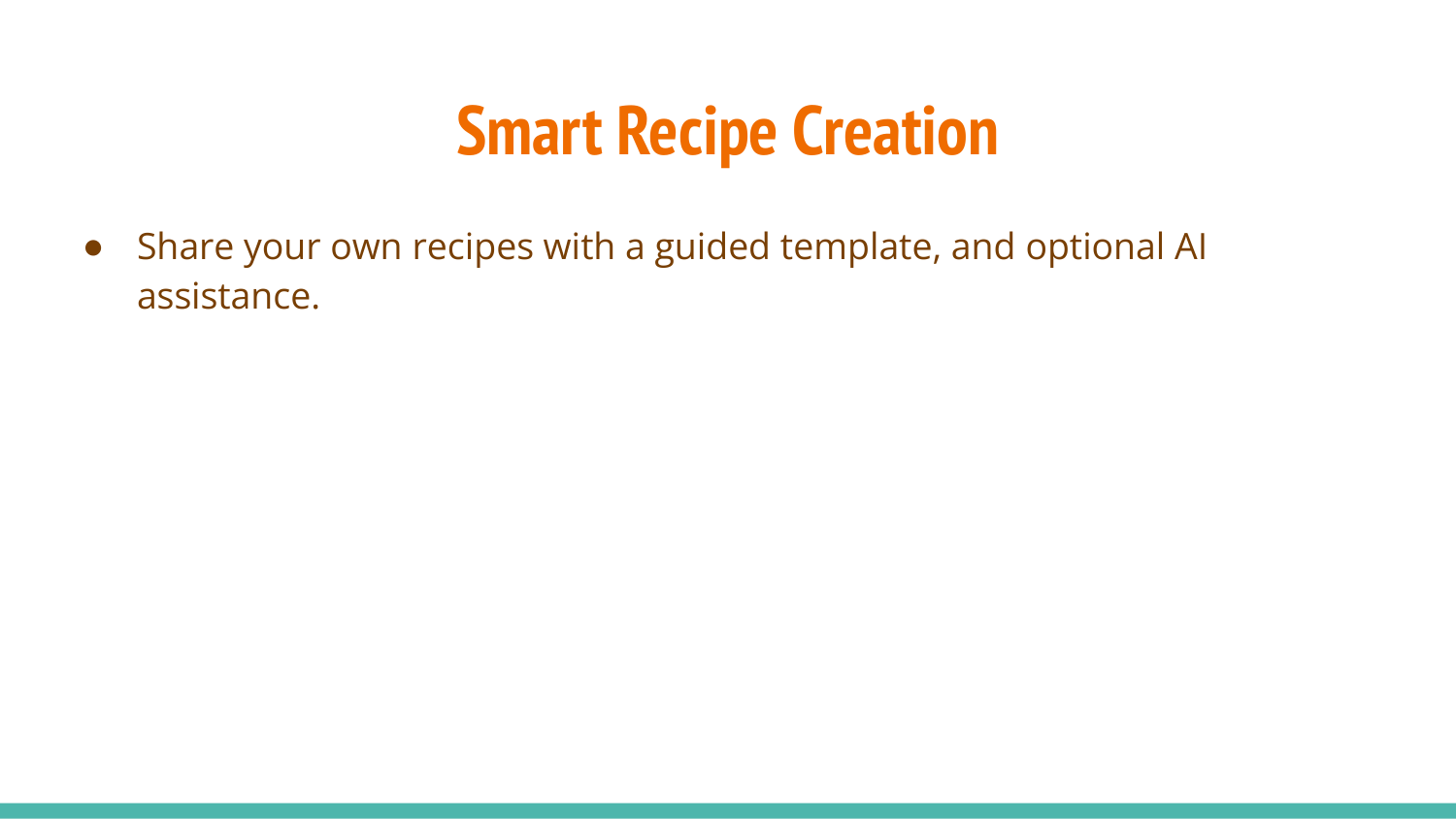

# Smart Recipe Creation
Share your own recipes with a guided template, and optional AI assistance.